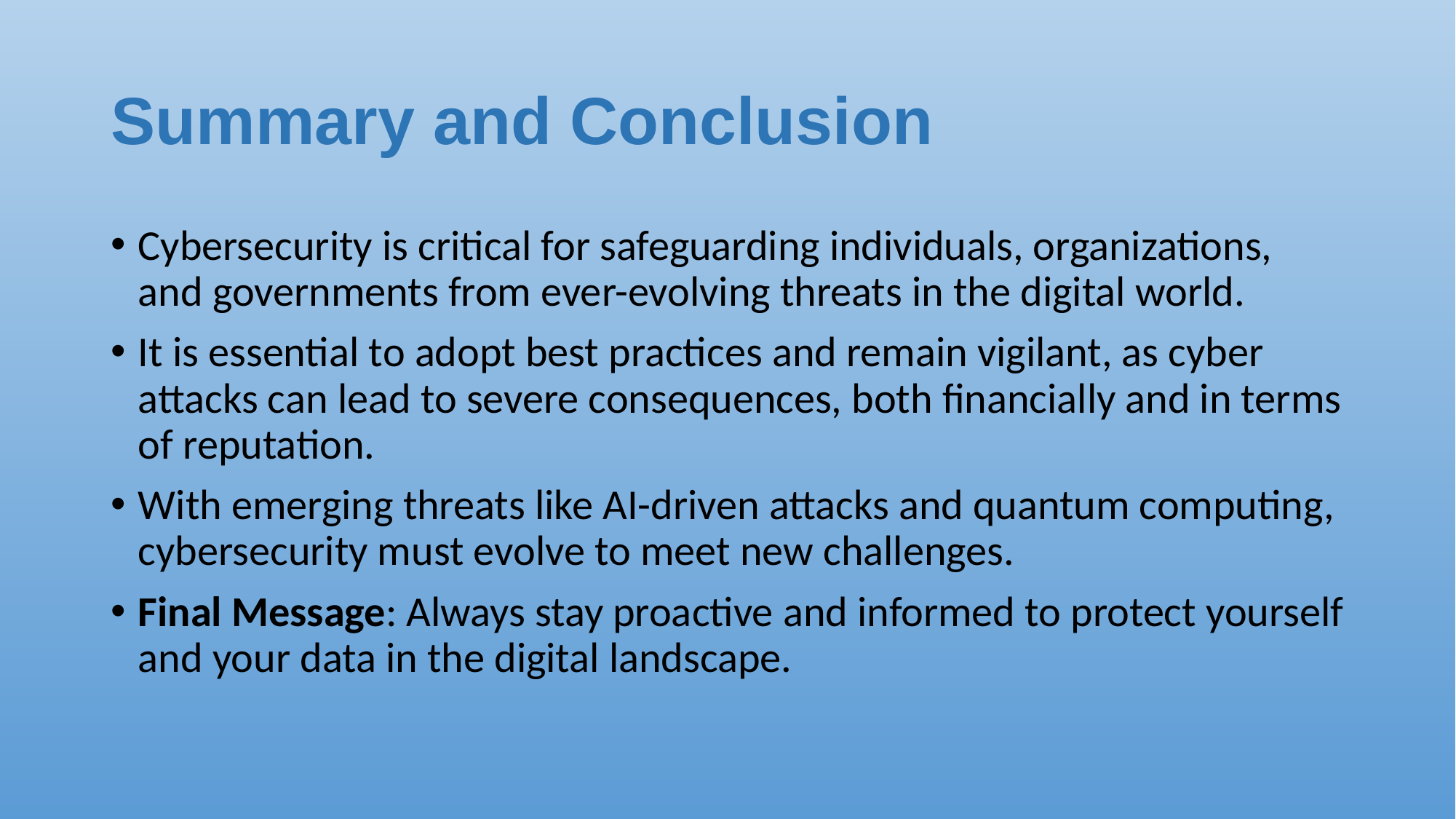

# Summary and Conclusion
Cybersecurity is critical for safeguarding individuals, organizations, and governments from ever-evolving threats in the digital world.
It is essential to adopt best practices and remain vigilant, as cyber attacks can lead to severe consequences, both financially and in terms of reputation.
With emerging threats like AI-driven attacks and quantum computing, cybersecurity must evolve to meet new challenges.
Final Message: Always stay proactive and informed to protect yourself and your data in the digital landscape.